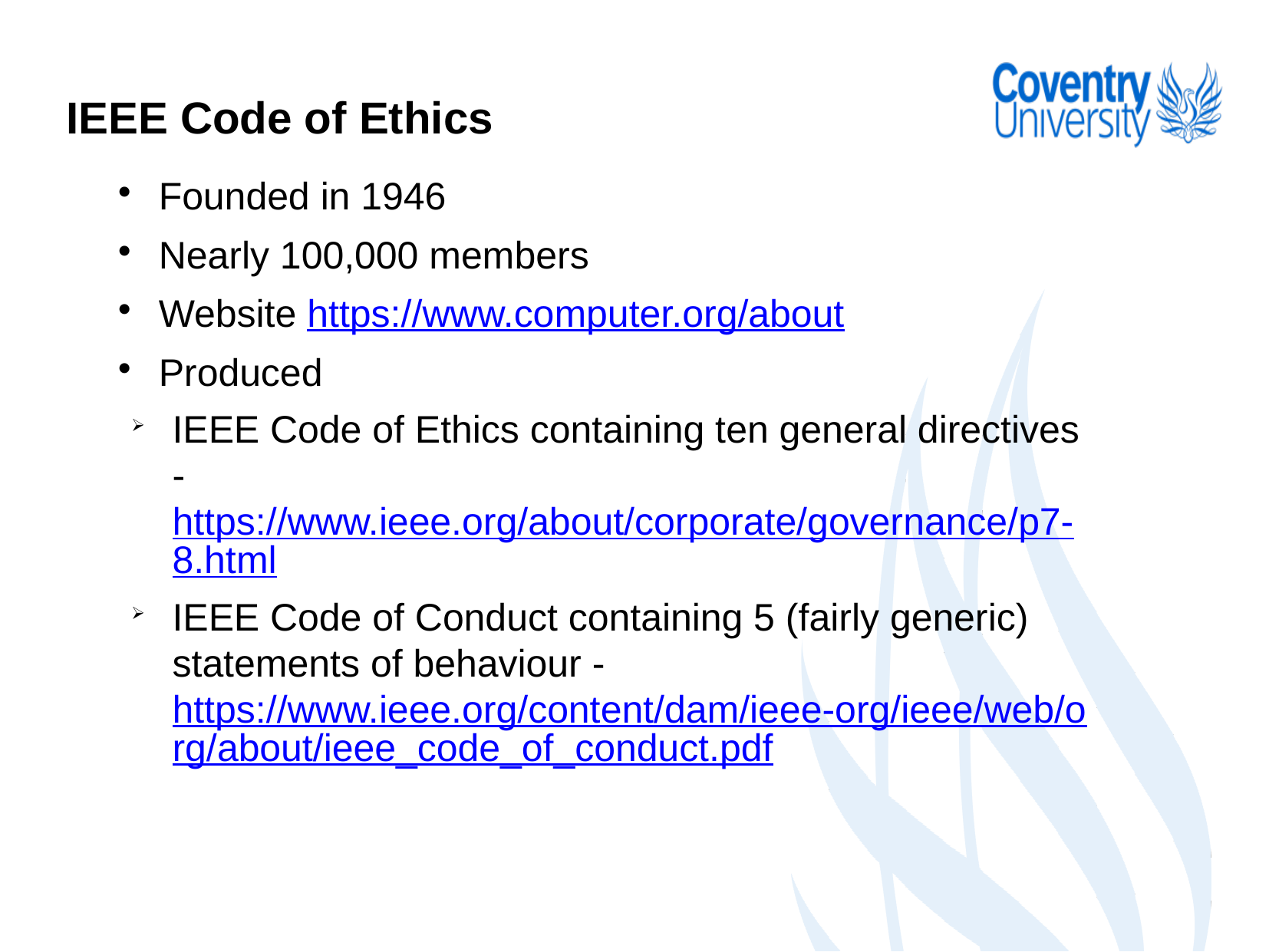

IEEE Code of Ethics
Founded in 1946
Nearly 100,000 members
Website https://www.computer.org/about
Produced
IEEE Code of Ethics containing ten general directives - https://www.ieee.org/about/corporate/governance/p7-8.html
IEEE Code of Conduct containing 5 (fairly generic) statements of behaviour - https://www.ieee.org/content/dam/ieee-org/ieee/web/org/about/ieee_code_of_conduct.pdf